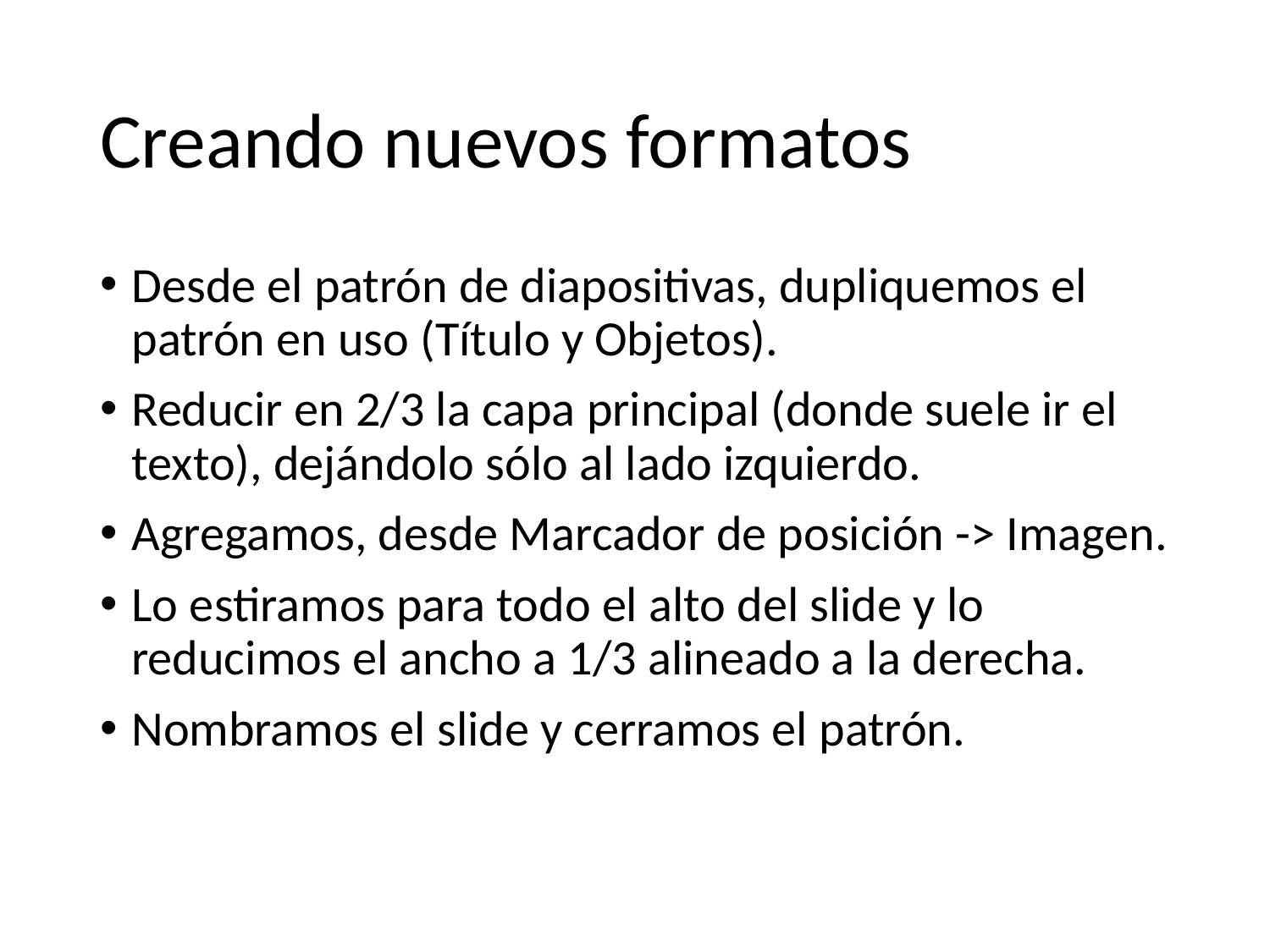

# Creando nuevos formatos
Desde el patrón de diapositivas, dupliquemos el patrón en uso (Título y Objetos).
Reducir en 2/3 la capa principal (donde suele ir el texto), dejándolo sólo al lado izquierdo.
Agregamos, desde Marcador de posición -> Imagen.
Lo estiramos para todo el alto del slide y lo reducimos el ancho a 1/3 alineado a la derecha.
Nombramos el slide y cerramos el patrón.